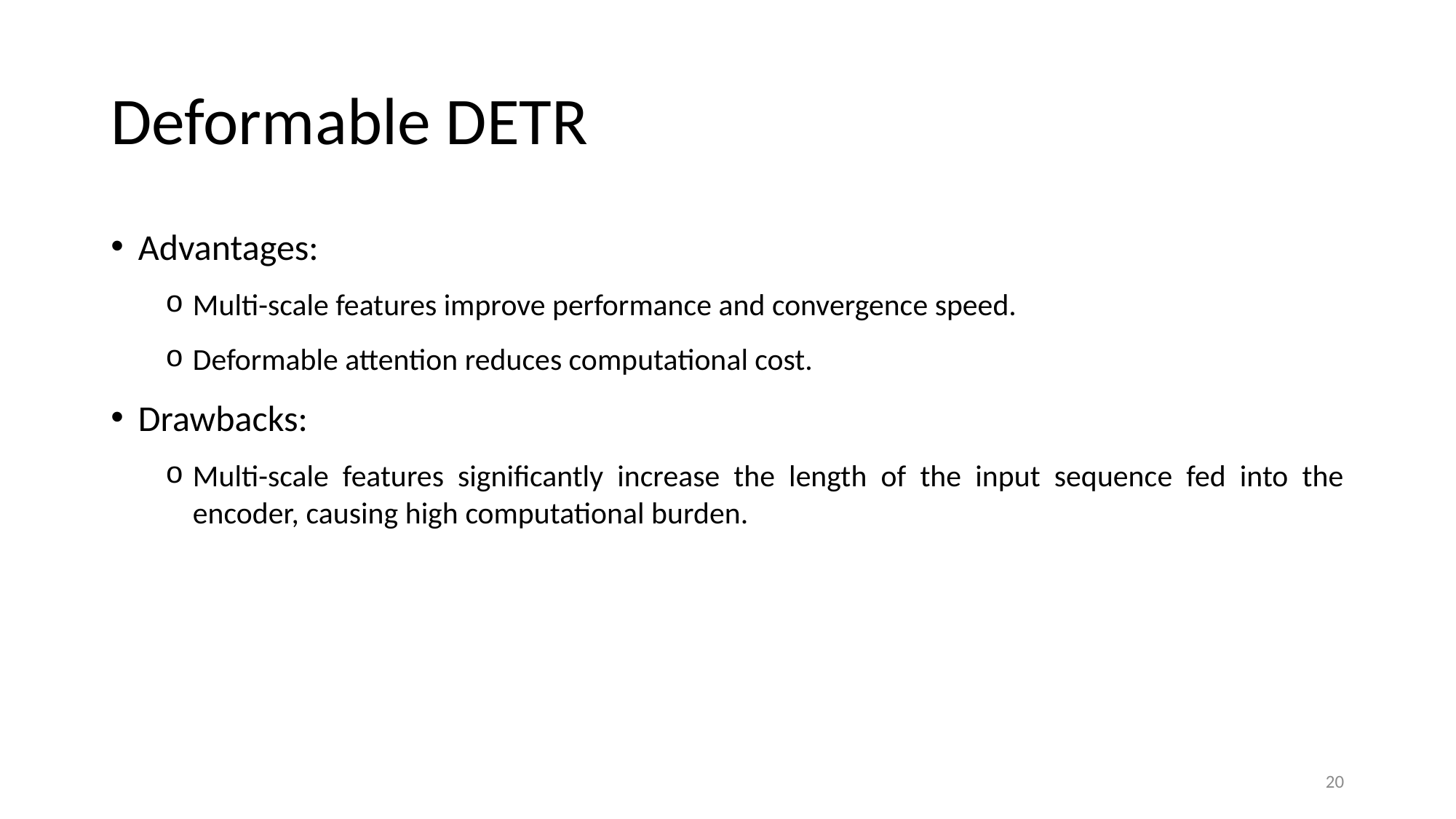

# Deformable DETR
Advantages:
Multi-scale features improve performance and convergence speed.
Deformable attention reduces computational cost.
Drawbacks:
Multi-scale features significantly increase the length of the input sequence fed into the encoder, causing high computational burden.
20